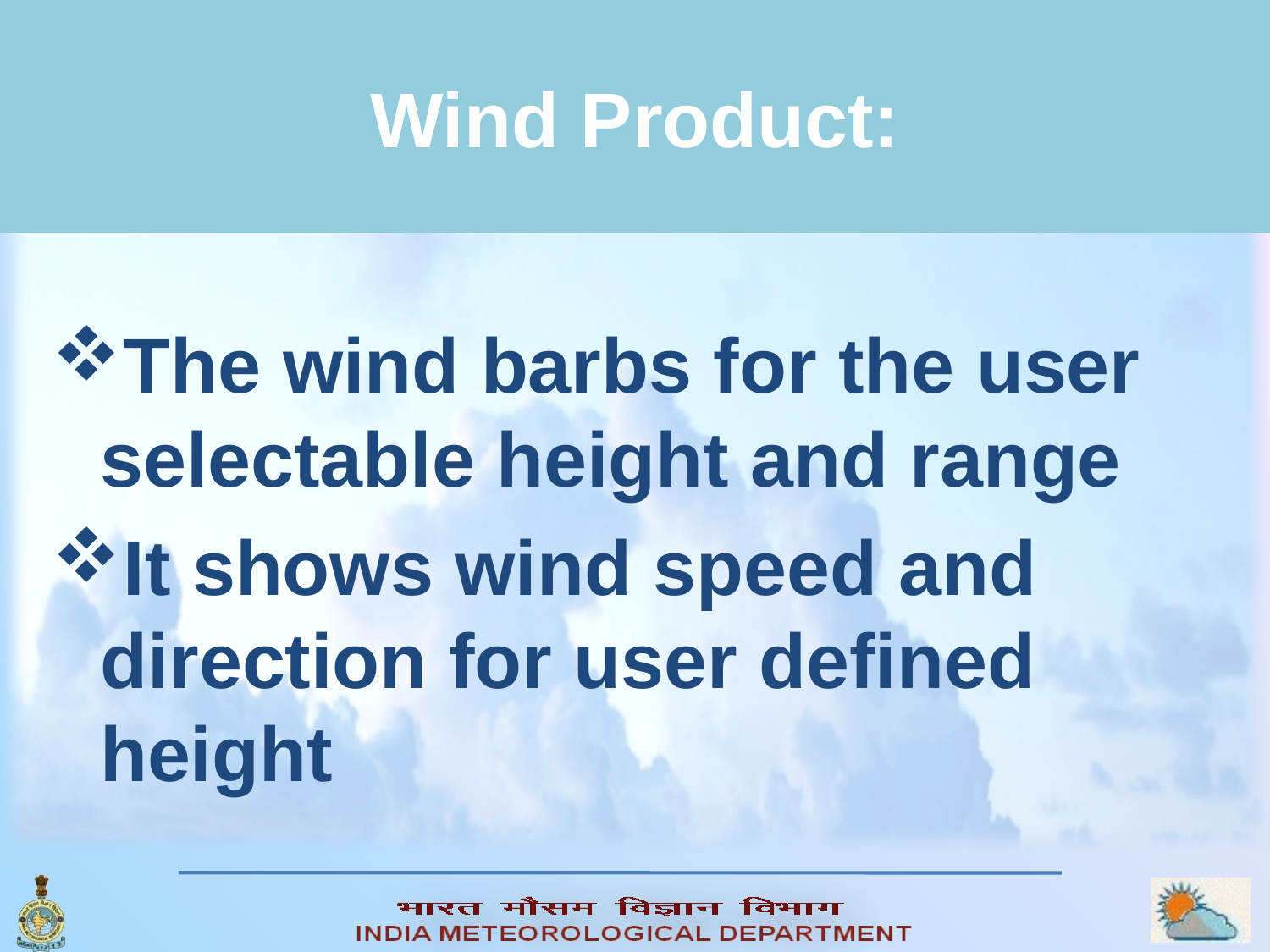

# Wind Product:

The wind barbs for the user selectable height and range
It shows wind speed and direction for user defined height